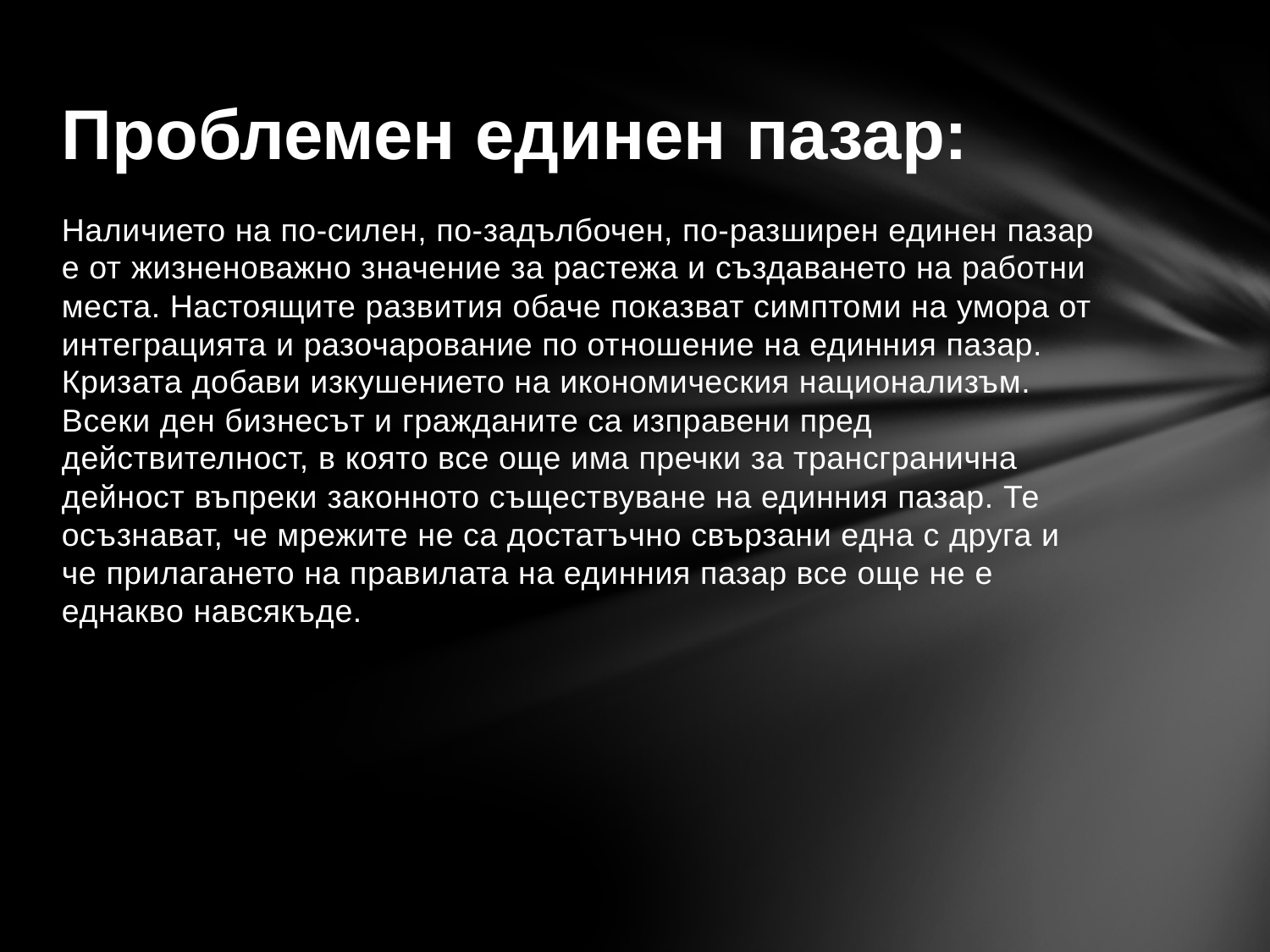

# Проблемен единен пазар:
Наличието на по-силен, по-задълбочен, по-разширен единен пазар е от жизненоважно значение за растежа и създаването на работни места. Настоящите развития обаче показват симптоми на умора от интеграцията и разочарование по отношение на единния пазар. Кризата добави изкушението на икономическия национализъм. Всеки ден бизнесът и гражданите са изправени пред действителност, в която все още има пречки за трансгранична дейност въпреки законното съществуване на единния пазар. Те осъзнават, че мрежите не са достатъчно свързани една с друга и че прилагането на правилата на единния пазар все още не е еднакво навсякъде.